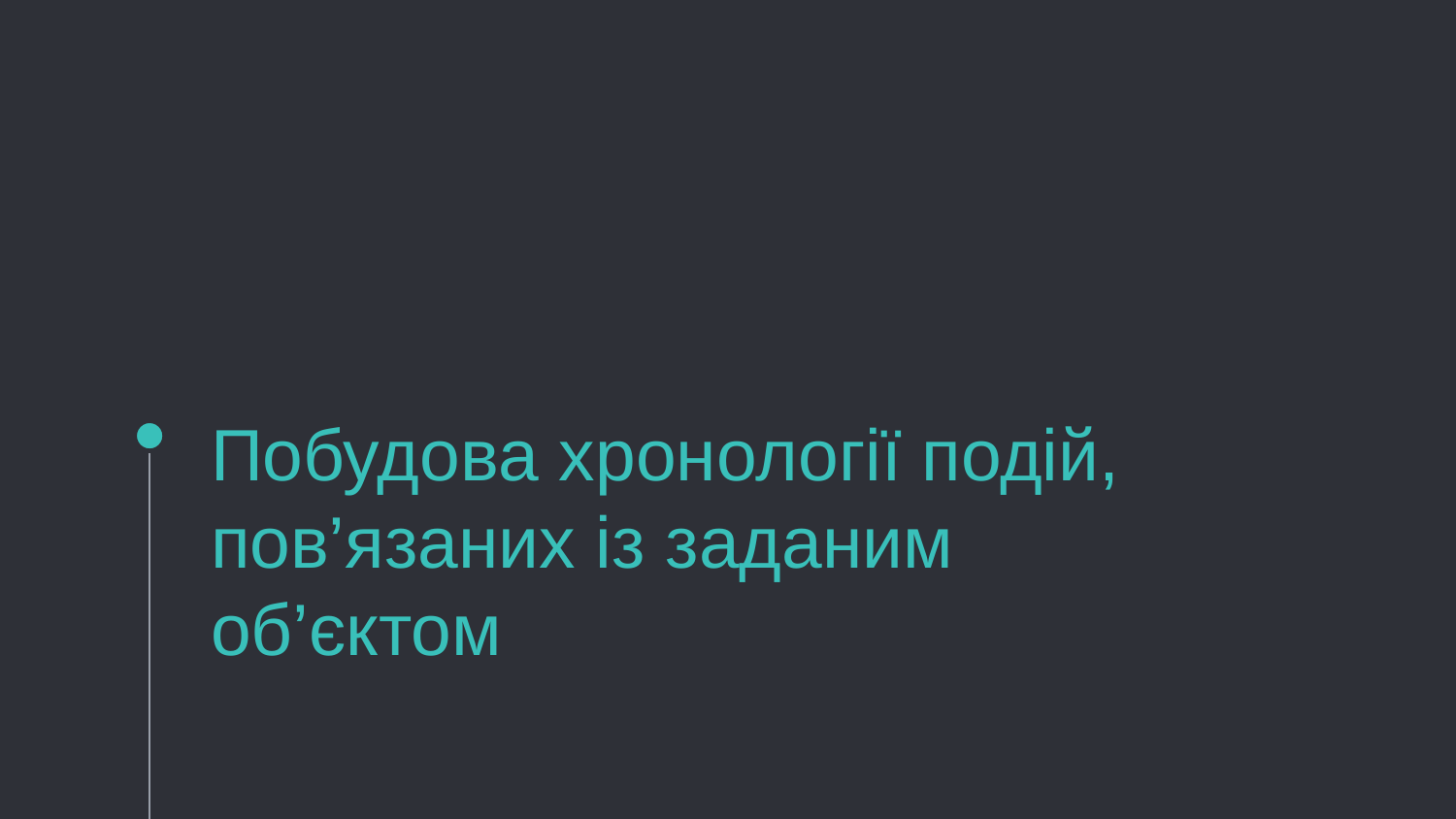

# Побудова хронології подій, пов’язаних із заданим об’єктом